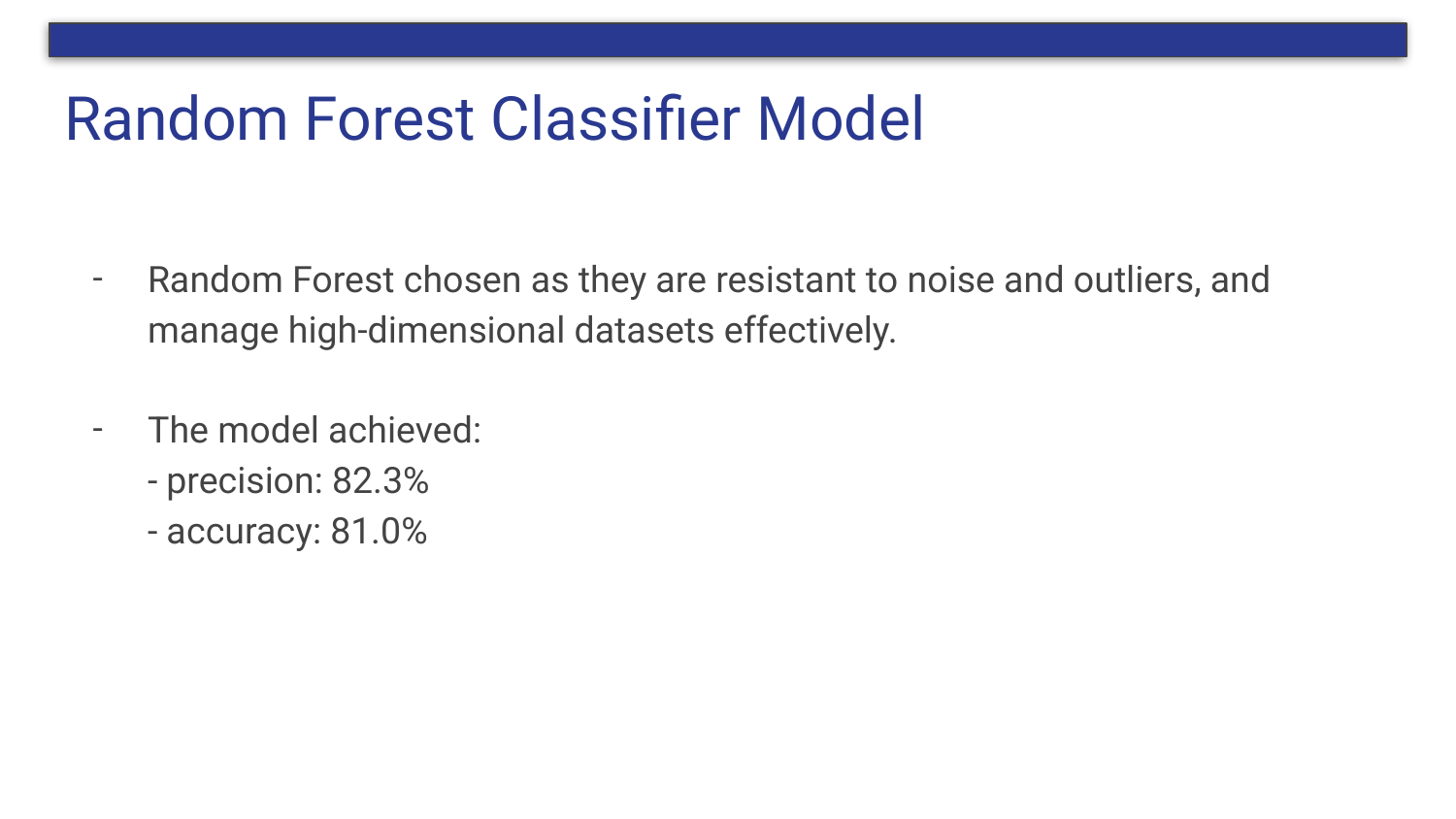

# Random Forest Classifier Model

Random Forest chosen as they are resistant to noise and outliers, and manage high-dimensional datasets effectively.

The model achieved:
- precision: 82.3%
- accuracy: 81.0%